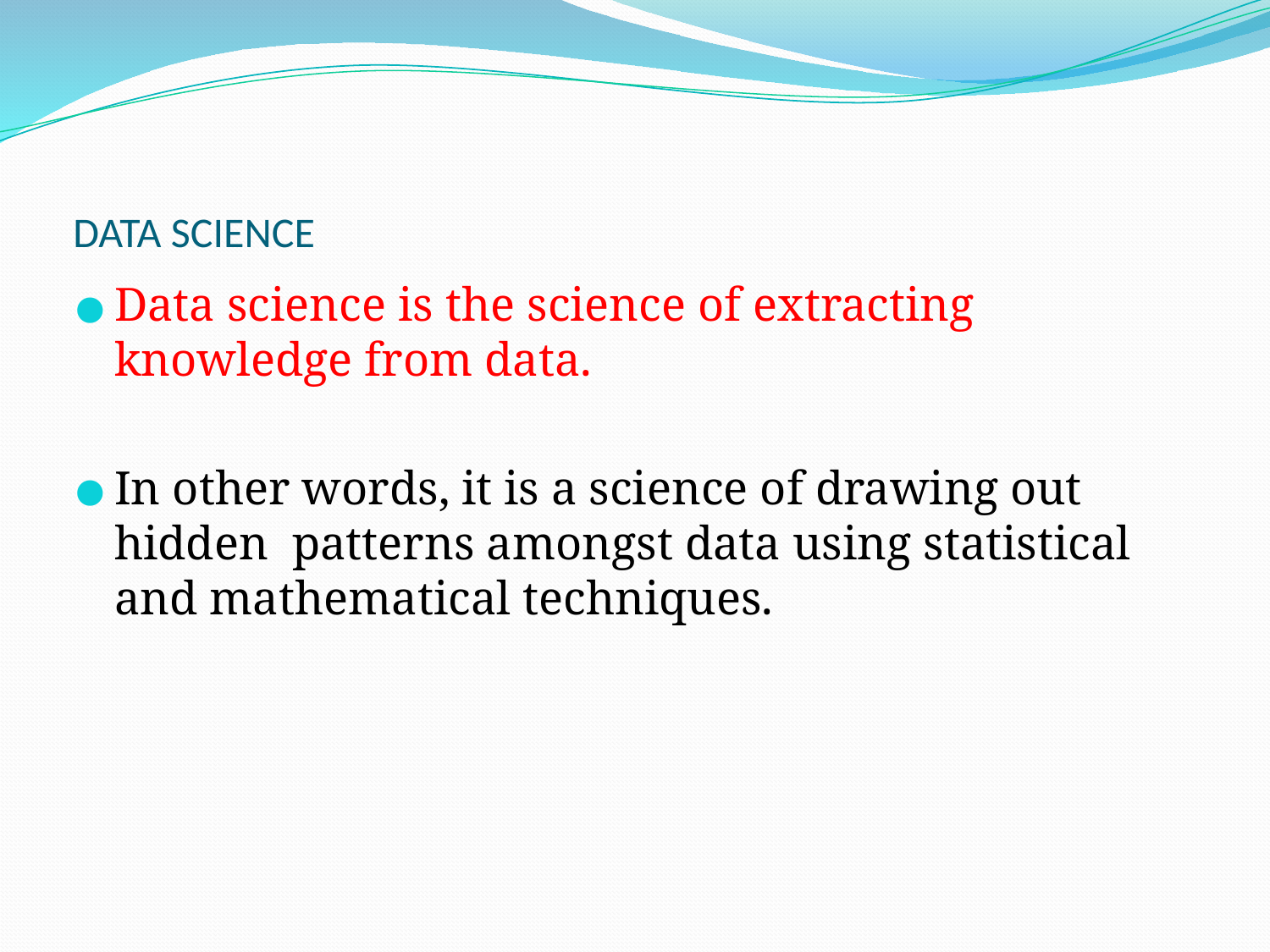

# DATA SCIENCE
Data science is the science of extracting knowledge from data.

In other words, it is a science of drawing out hidden  patterns amongst data using statistical and mathematical techniques.